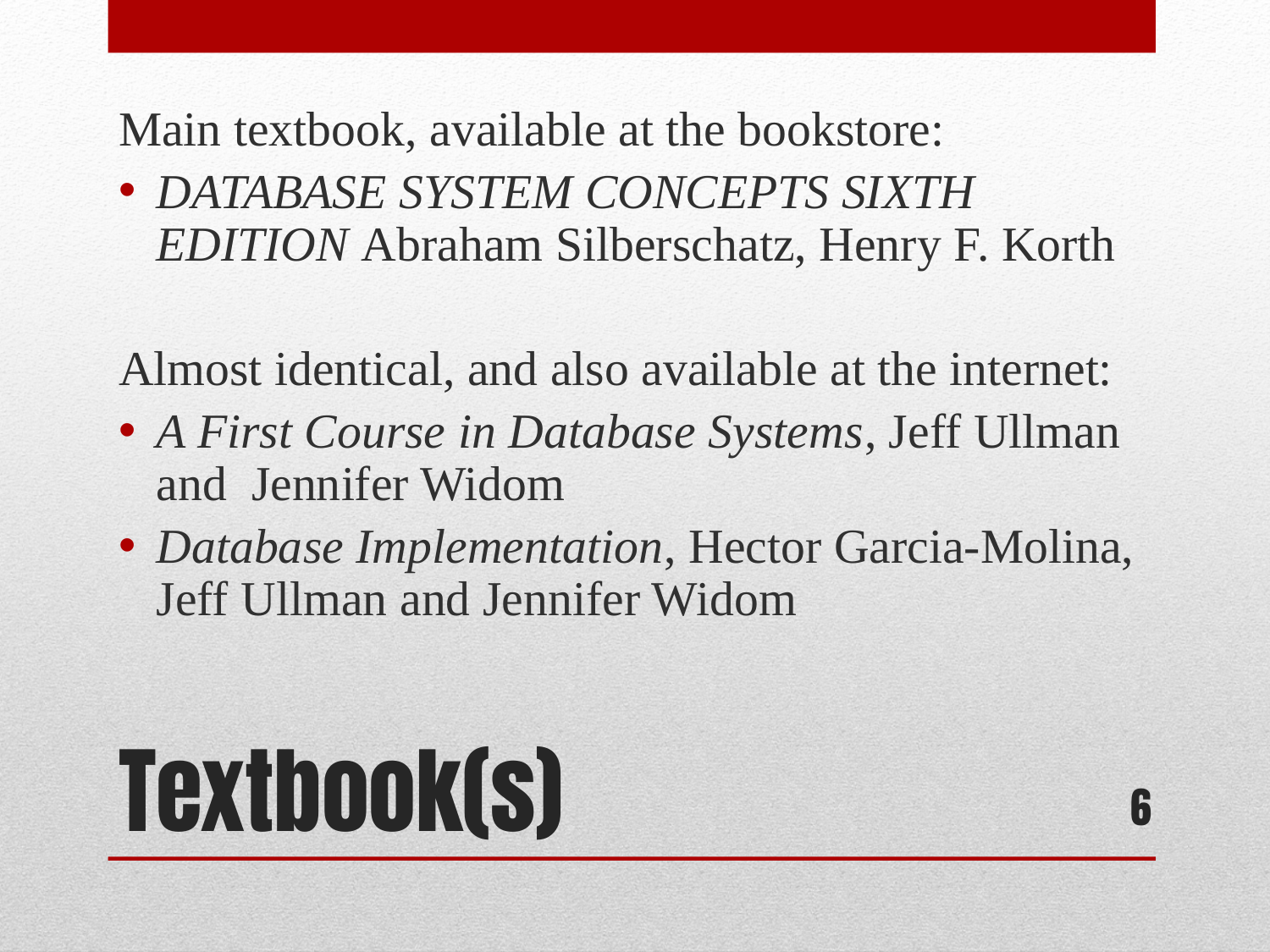

Main textbook, available at the bookstore:
DATABASE SYSTEM CONCEPTS SIXTH EDITION Abraham Silberschatz, Henry F. Korth

Almost identical, and also available at the internet:
A First Course in Database Systems, Jeff Ullman and  Jennifer Widom
Database Implementation, Hector Garcia-Molina, Jeff Ullman and Jennifer Widom
# Textbook(s)
6